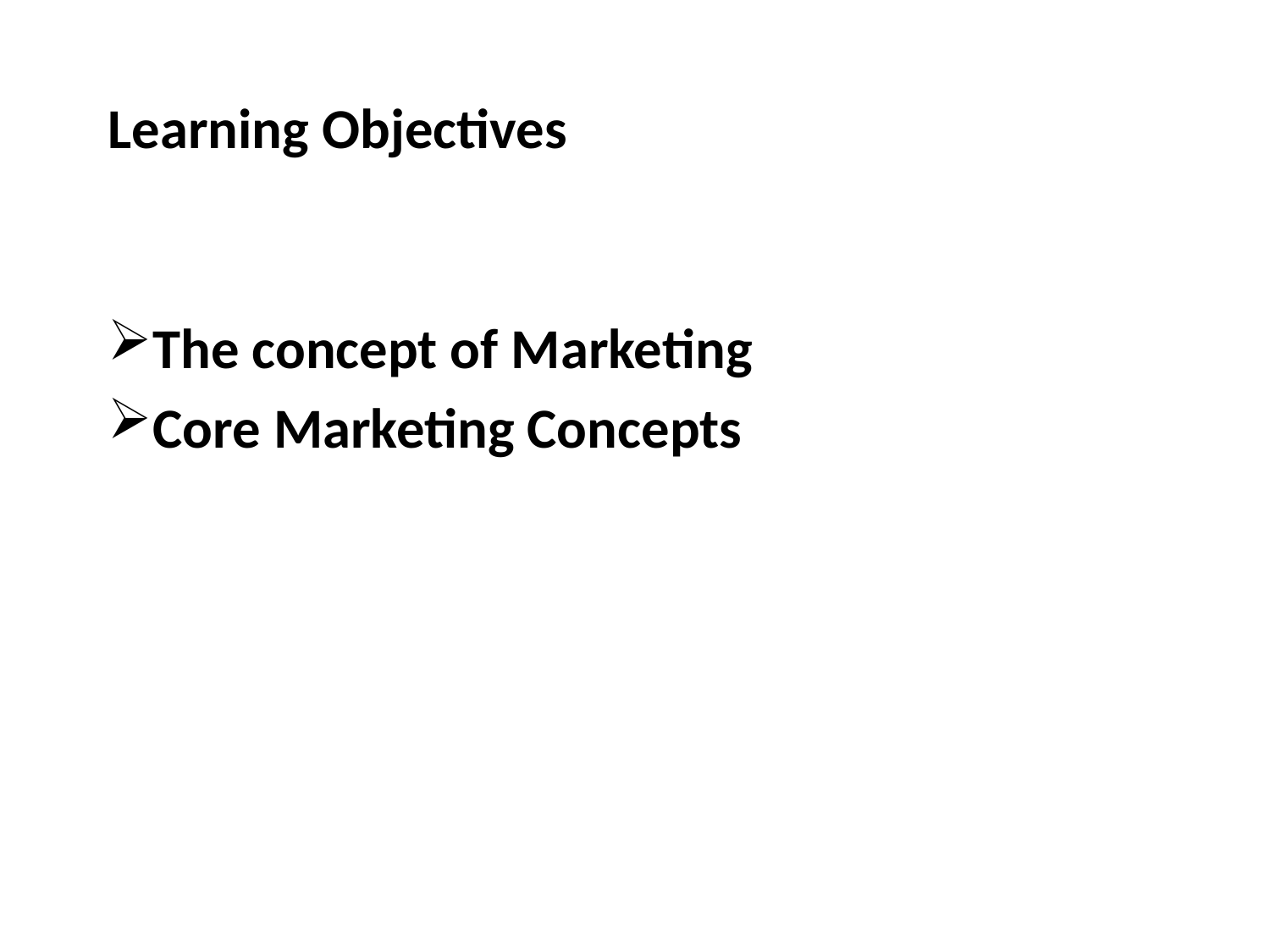

# Learning Objectives
The concept of Marketing
Core Marketing Concepts